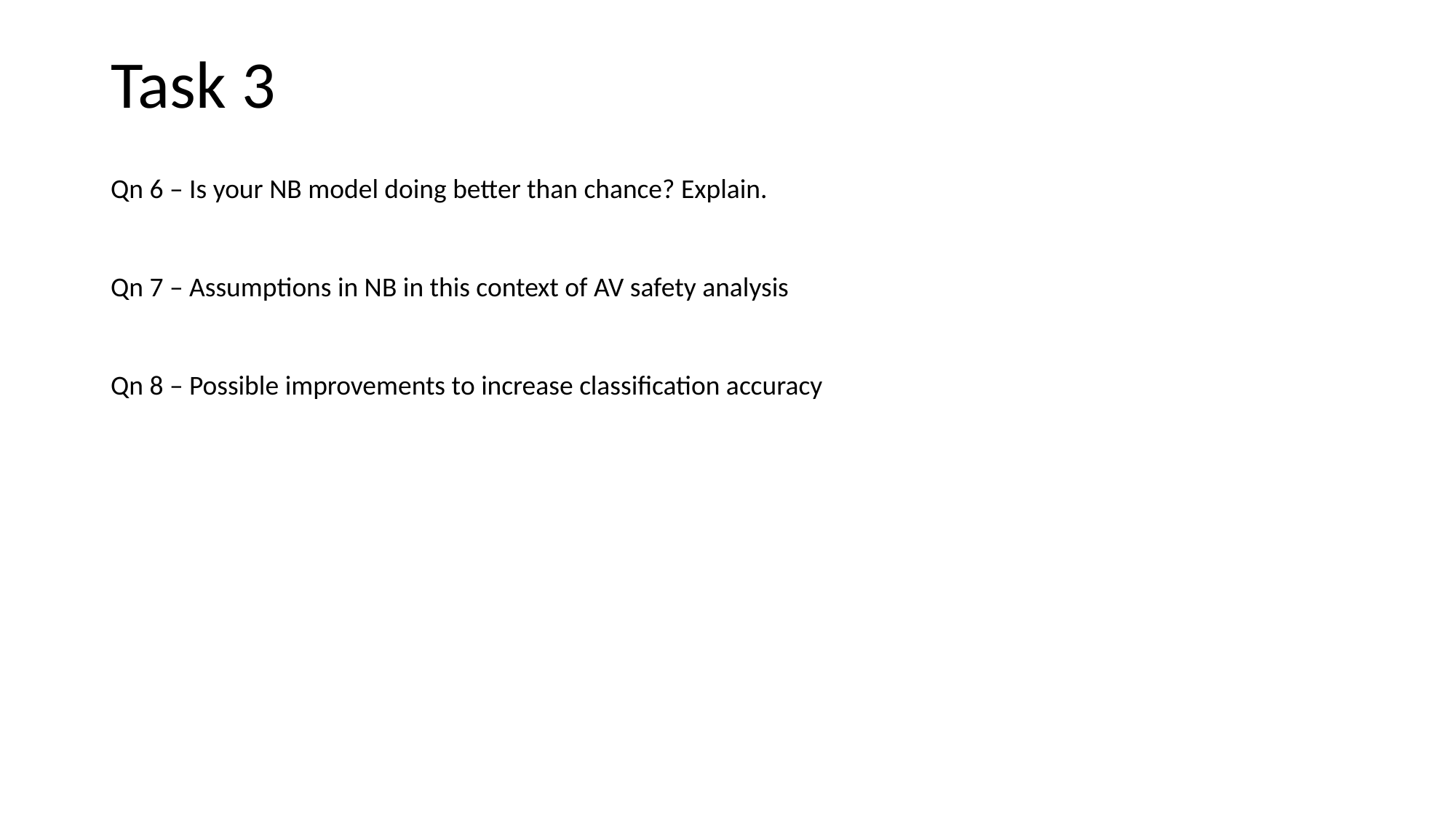

Task 3
Qn 6 – Is your NB model doing better than chance? Explain.

Qn 7 – Assumptions in NB in this context of AV safety analysis

Qn 8 – Possible improvements to increase classification accuracy